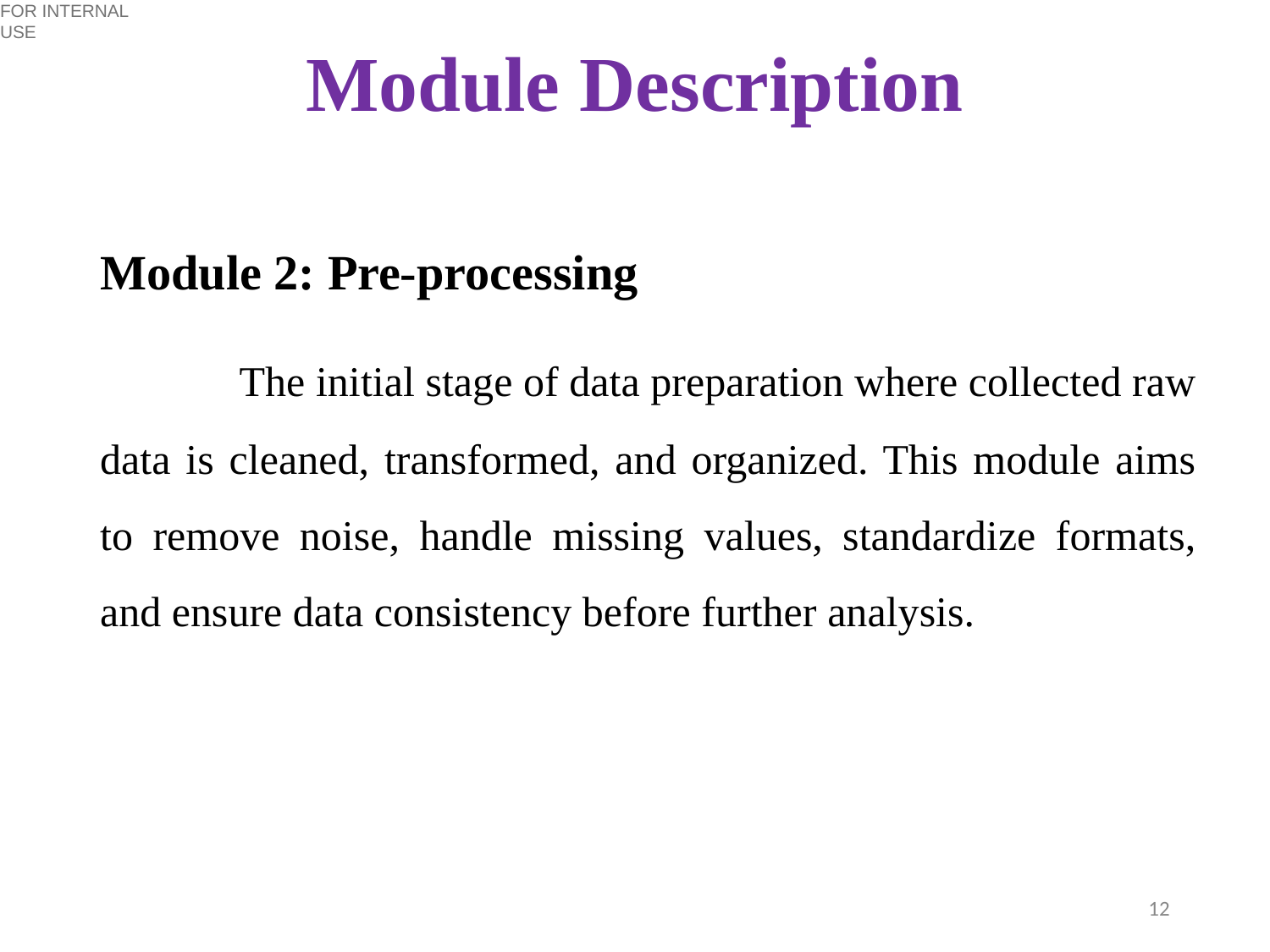

# Module Description
Module 2: Pre-processing
	 The initial stage of data preparation where collected raw data is cleaned, transformed, and organized. This module aims to remove noise, handle missing values, standardize formats, and ensure data consistency before further analysis.

12